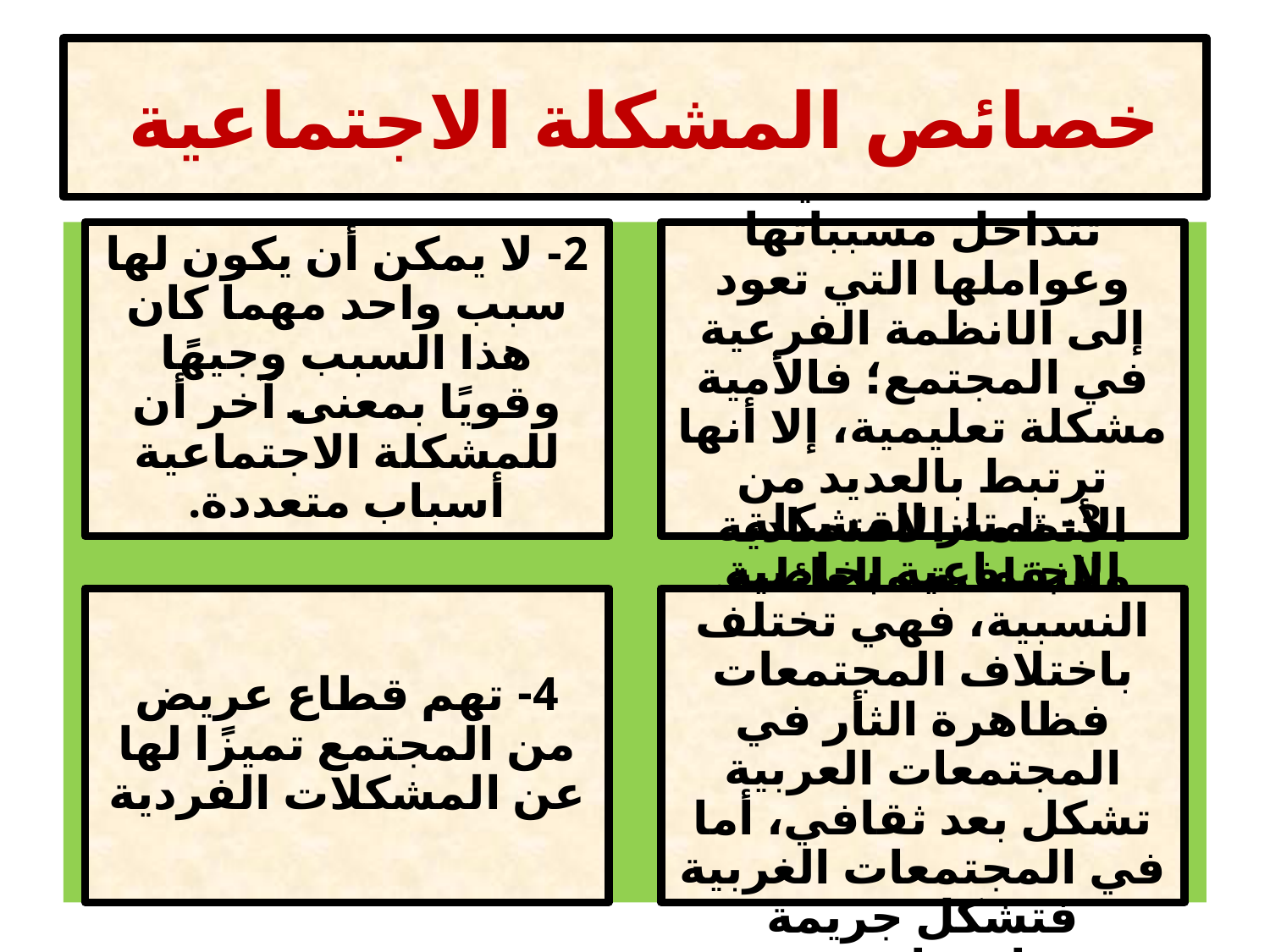

# خصائص المشكلة الاجتماعية
2- لا يمكن أن يكون لها سبب واحد مهما كان هذا السبب وجيهًا وقويًا بمعنى آخر أن للمشكلة الاجتماعية أسباب متعددة.
1- متداخلة: حيث تتداخل مسبباتها وعواملها التي تعود إلى الانظمة الفرعية في المجتمع؛ فالأمية مشكلة تعليمية، إلا أنها ترتبط بالعديد من الأنظمة الاقتصادية والثقافية والعائلية.
4- تهم قطاع عريض من المجتمع تميزًا لها عن المشكلات الفردية
3- تمتاز المشكلة الاجتماعية بخاصية النسبية، فهي تختلف باختلاف المجتمعات فظاهرة الثأر في المجتمعات العربية تشكل بعد ثقافي، أما في المجتمعات الغربية فتشكل جريمة اجتماعية.